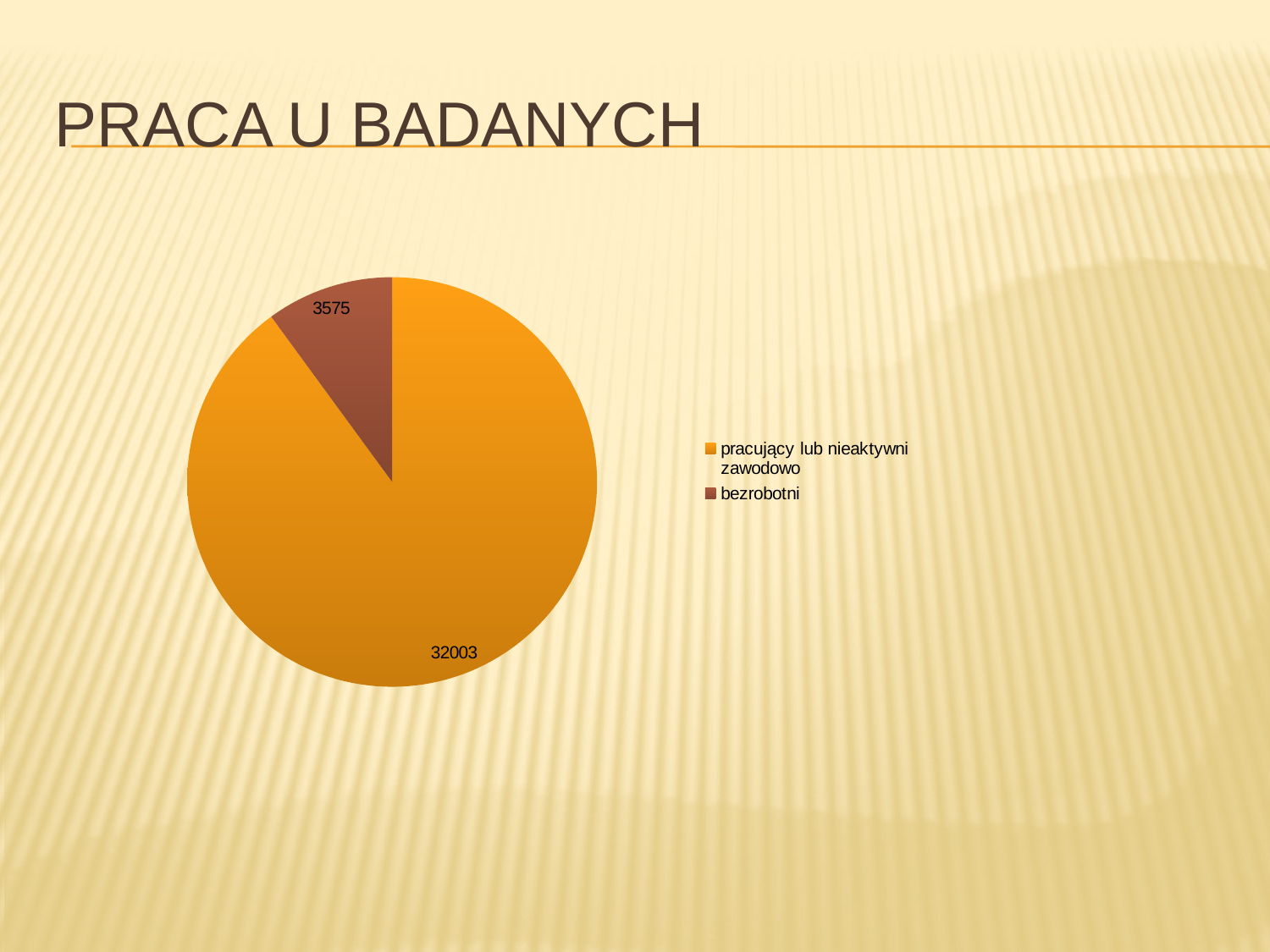

# Praca u badanych

### Chart

| Category |  |
|---|---|
| pracujący lub nieaktywni zawodowo  | 32003.0 |
| bezrobotni  | 3575.0 |